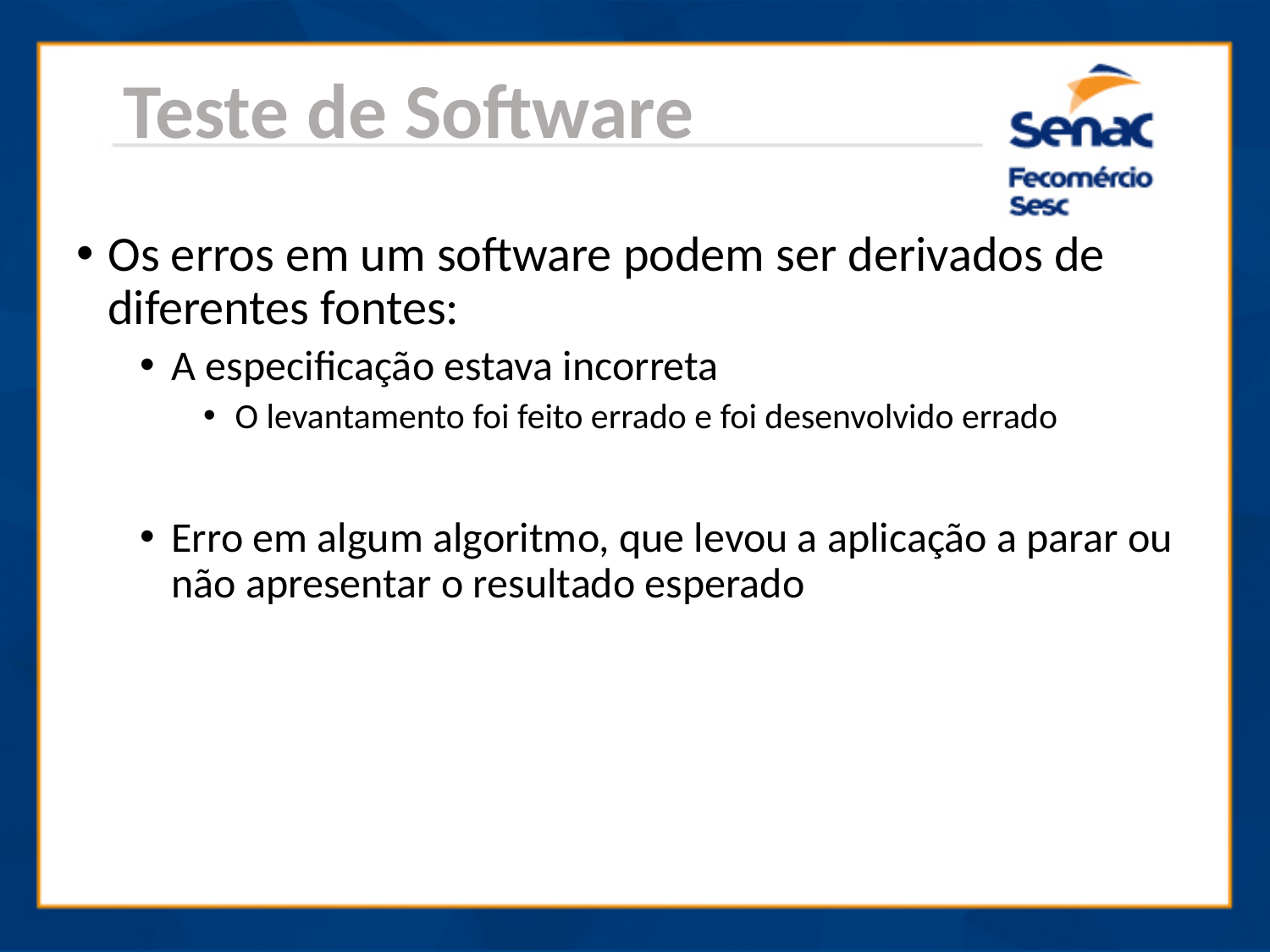

Teste de Software
Os erros em um software podem ser derivados de diferentes fontes:
A especificação estava incorreta
O levantamento foi feito errado e foi desenvolvido errado

Erro em algum algoritmo, que levou a aplicação a parar ou não apresentar o resultado esperado